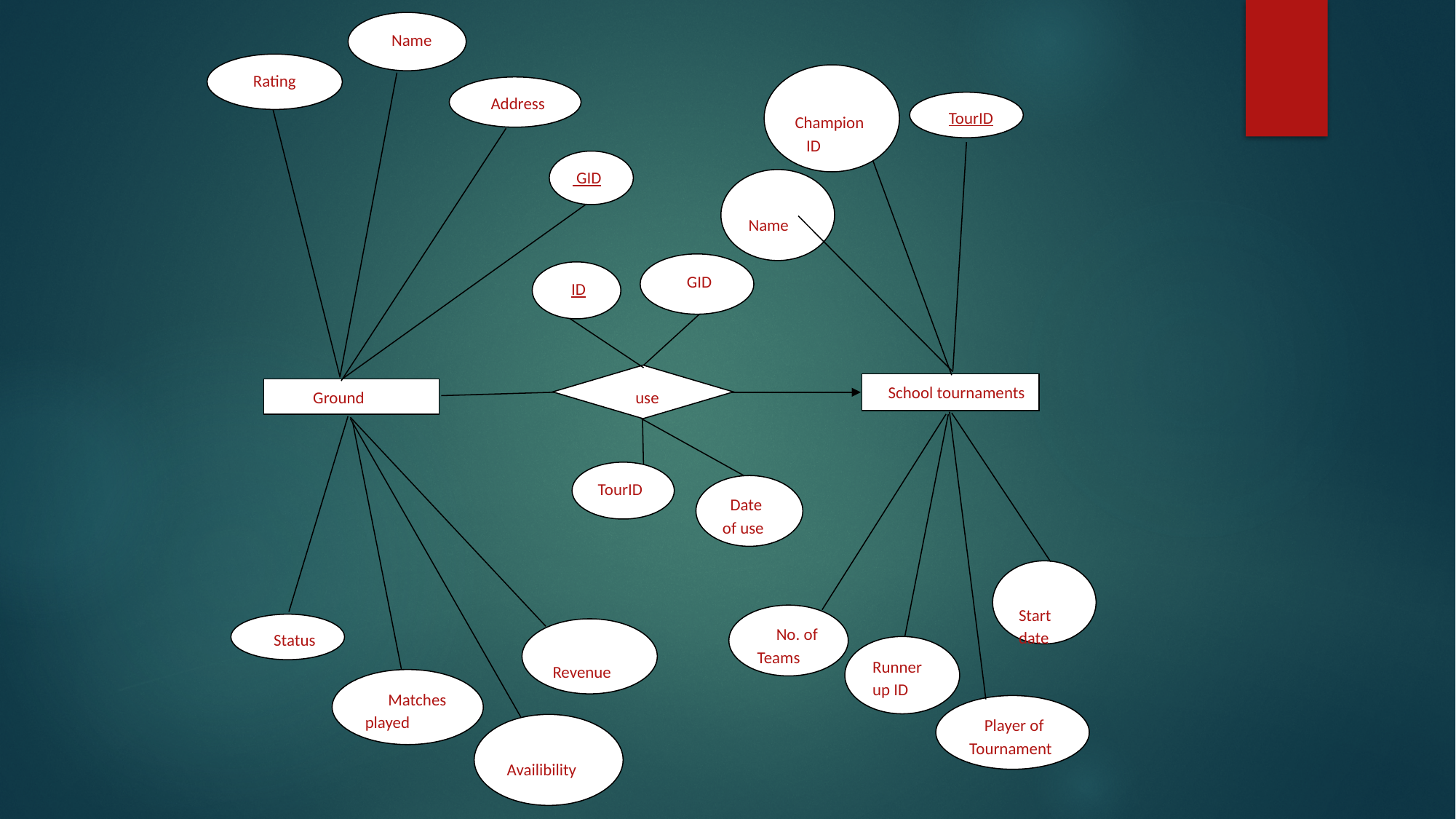

Name
    Rating
  Champion     ID
   Address
   TourID
 GID
     Name
     GID
    ID
       use
    School tournaments
          Ground
TourID
  Date of use
     Start date
     No. of Teams
    Status
    Revenue
Runner up ID
      Matches played
    Player of Tournament
     Availibility